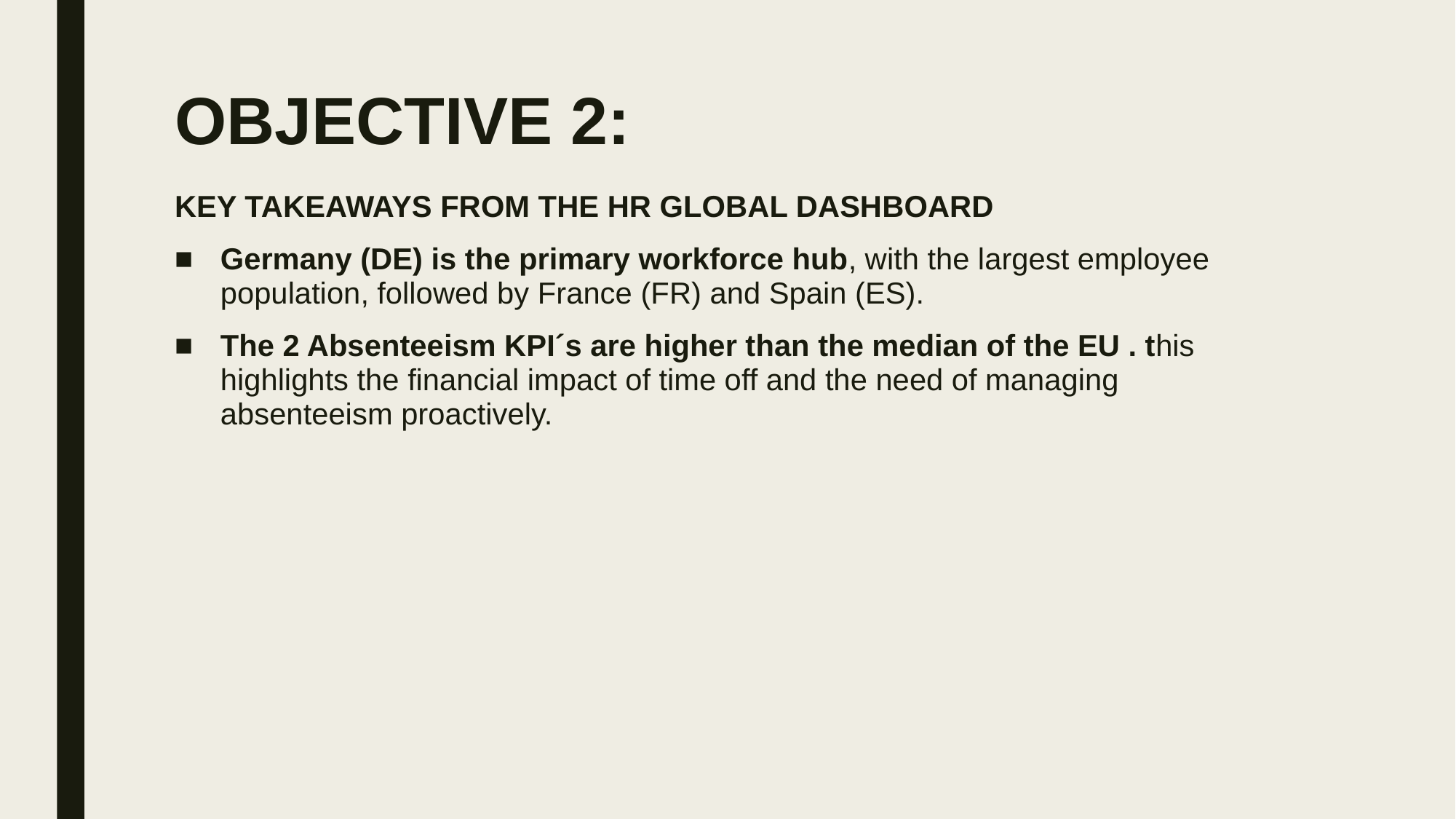

# OBJECTIVE 2:
KEY TAKEAWAYS FROM THE HR GLOBAL DASHBOARD
Germany (DE) is the primary workforce hub, with the largest employee population, followed by France (FR) and Spain (ES).
The 2 Absenteeism KPI´s are higher than the median of the EU . this highlights the financial impact of time off and the need of managing absenteeism proactively.